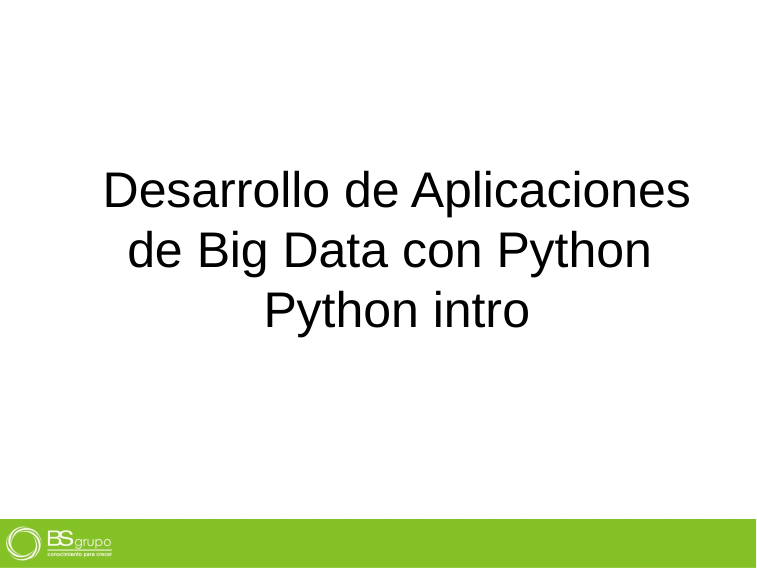

Desarrollo de Aplicaciones de Big Data con Python
Python intro